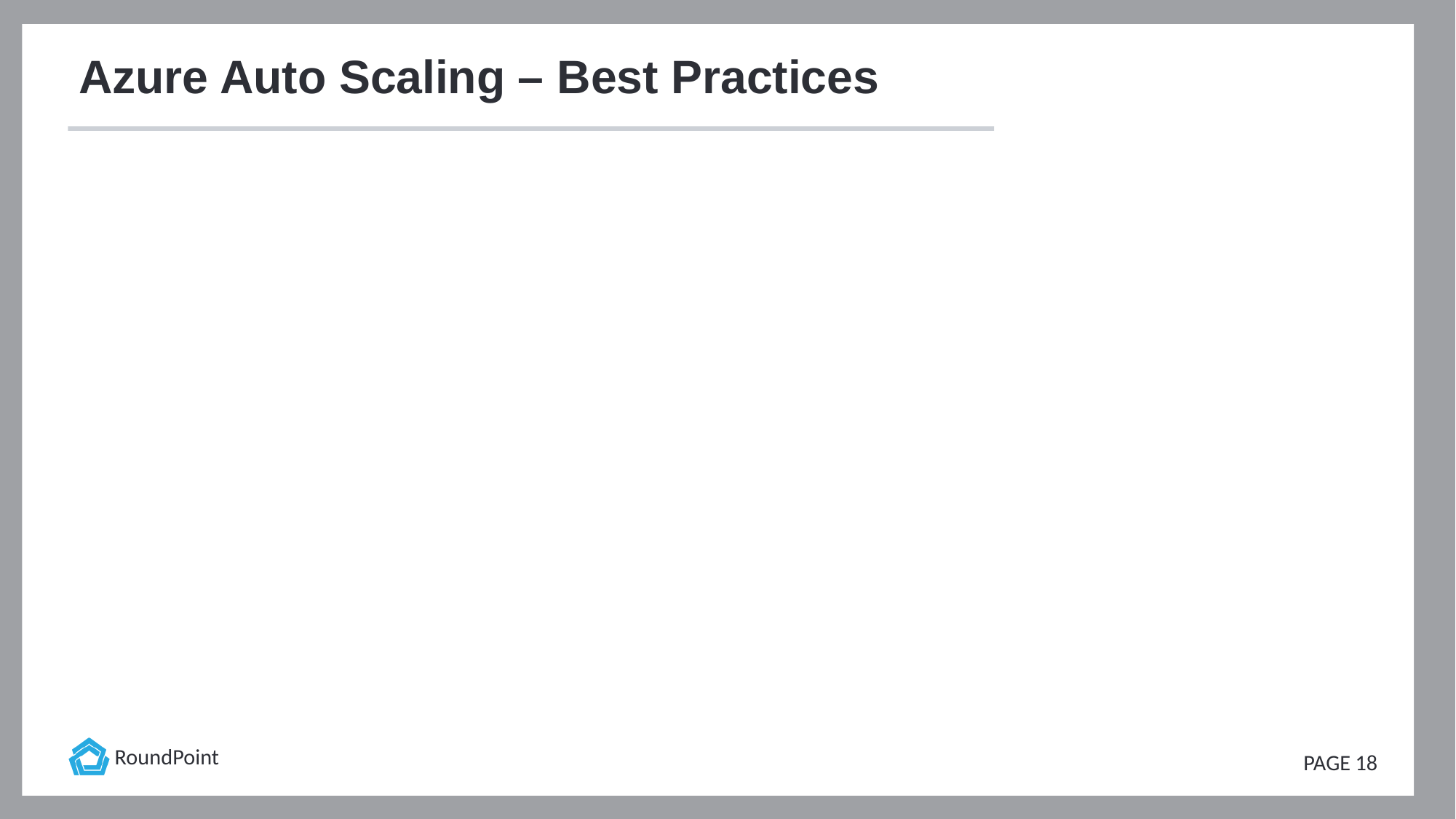

# Azure Auto Scaling – Best Practices